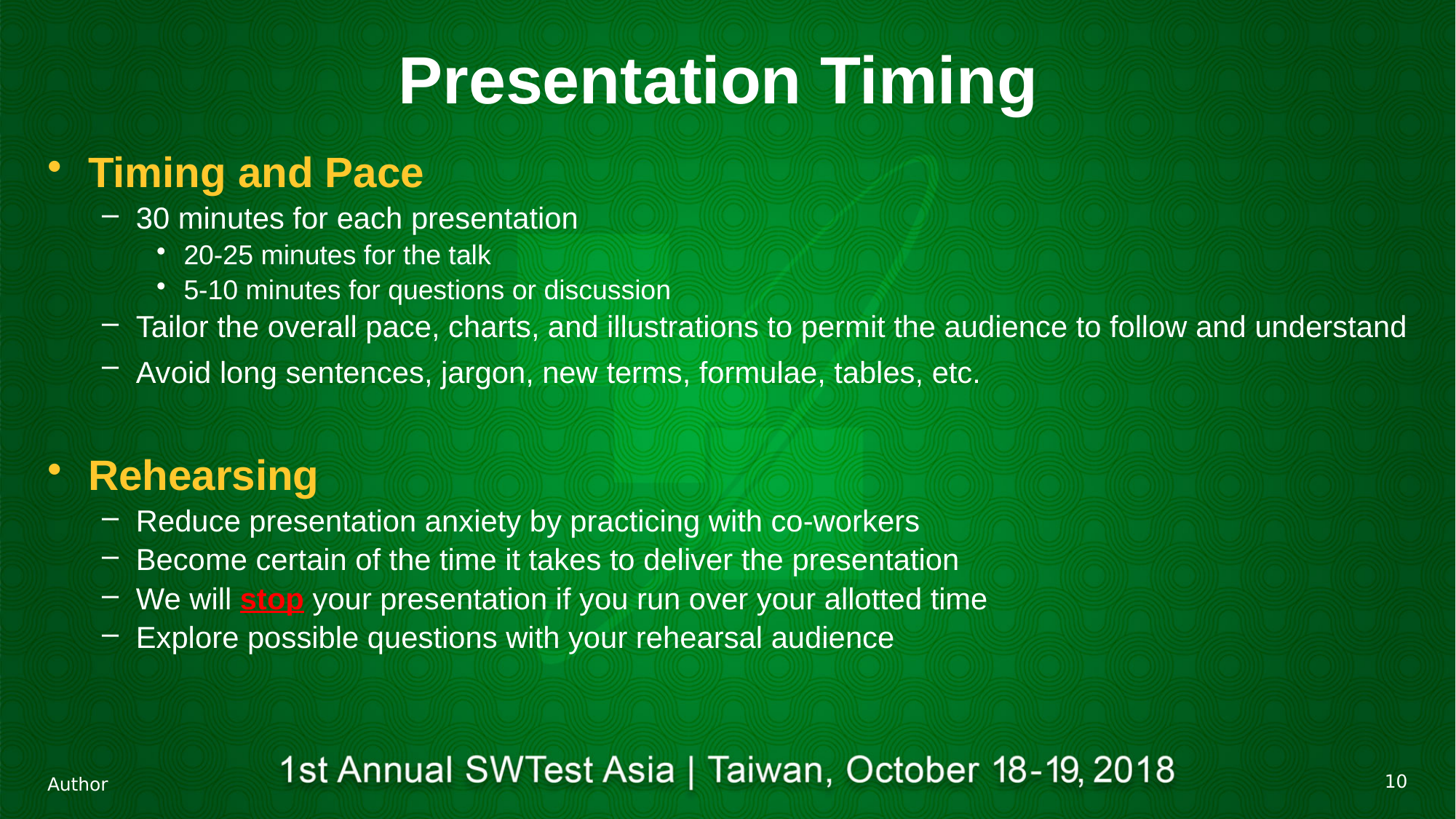

# Presentation Timing
Timing and Pace
30 minutes for each presentation
20-25 minutes for the talk
5-10 minutes for questions or discussion
Tailor the overall pace, charts, and illustrations to permit the audience to follow and understand
Avoid long sentences, jargon, new terms, formulae, tables, etc.

Rehearsing
Reduce presentation anxiety by practicing with co-workers
Become certain of the time it takes to deliver the presentation
We will stop your presentation if you run over your allotted time
Explore possible questions with your rehearsal audience
Author
10